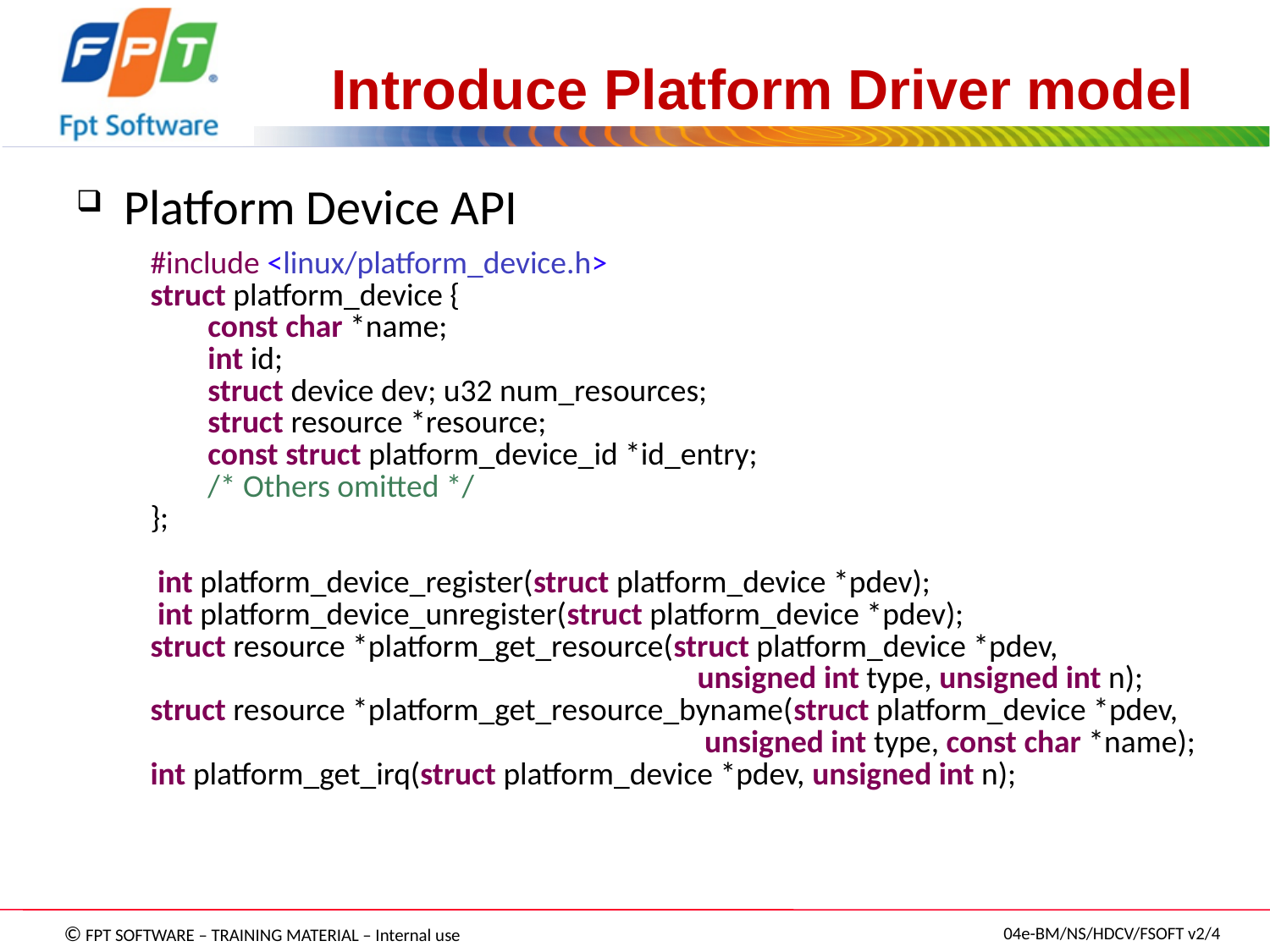

# Introduce Platform Driver model
Platform Device API

| #include <linux/platform\_device.h> struct platform\_device { const char \*name; int id; struct device dev; u32 num\_resources; struct resource \*resource; const struct platform\_device\_id \*id\_entry; /\* Others omitted \*/ }; int platform\_device\_register(struct platform\_device \*pdev); int platform\_device\_unregister(struct platform\_device \*pdev); struct resource \*platform\_get\_resource(struct platform\_device \*pdev, unsigned int type, unsigned int n); struct resource \*platform\_get\_resource\_byname(struct platform\_device \*pdev, unsigned int type, const char \*name); int platform\_get\_irq(struct platform\_device \*pdev, unsigned int n); |
| --- |